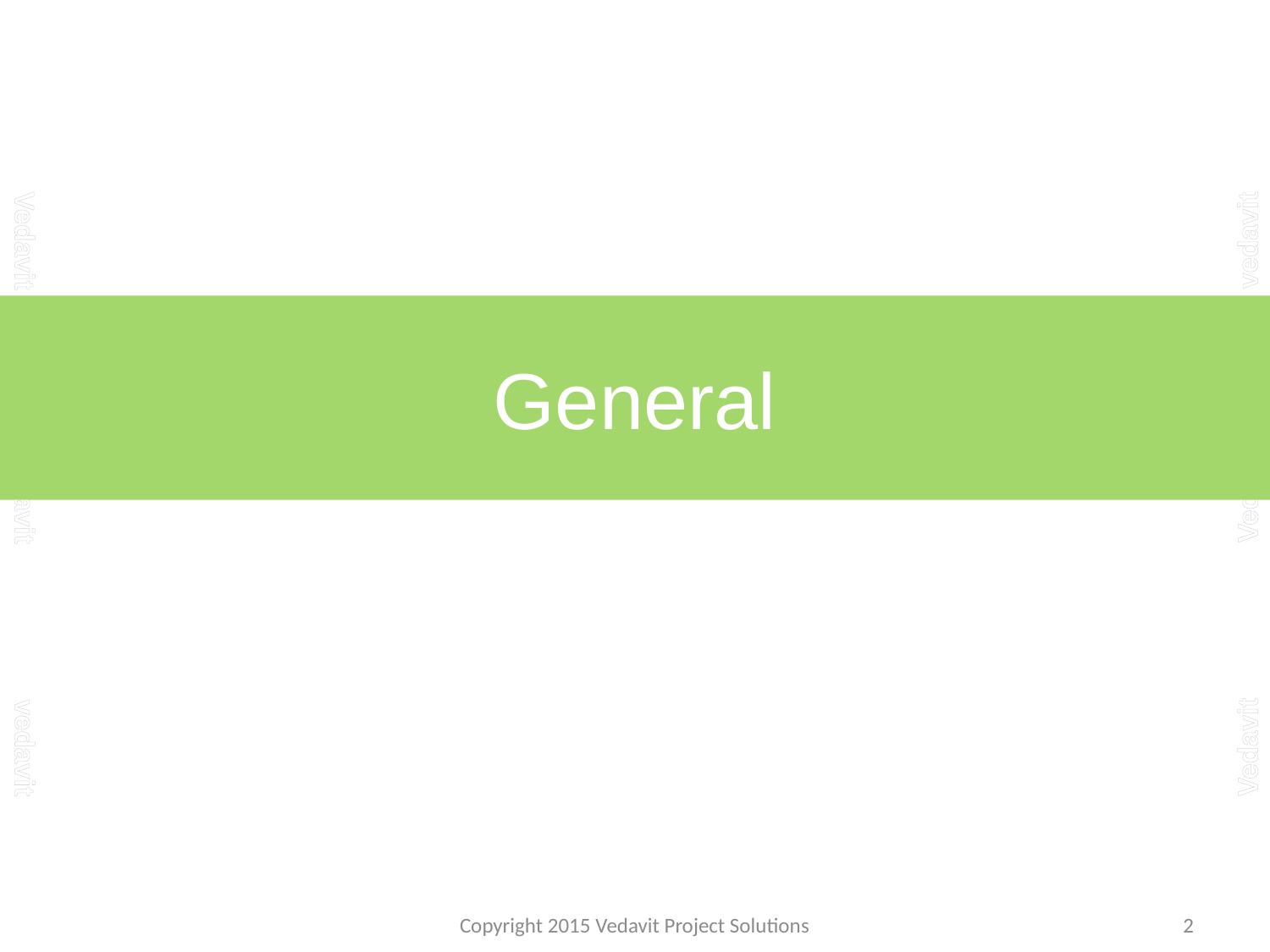

# General

Copyright 2015 Vedavit Project Solutions
2